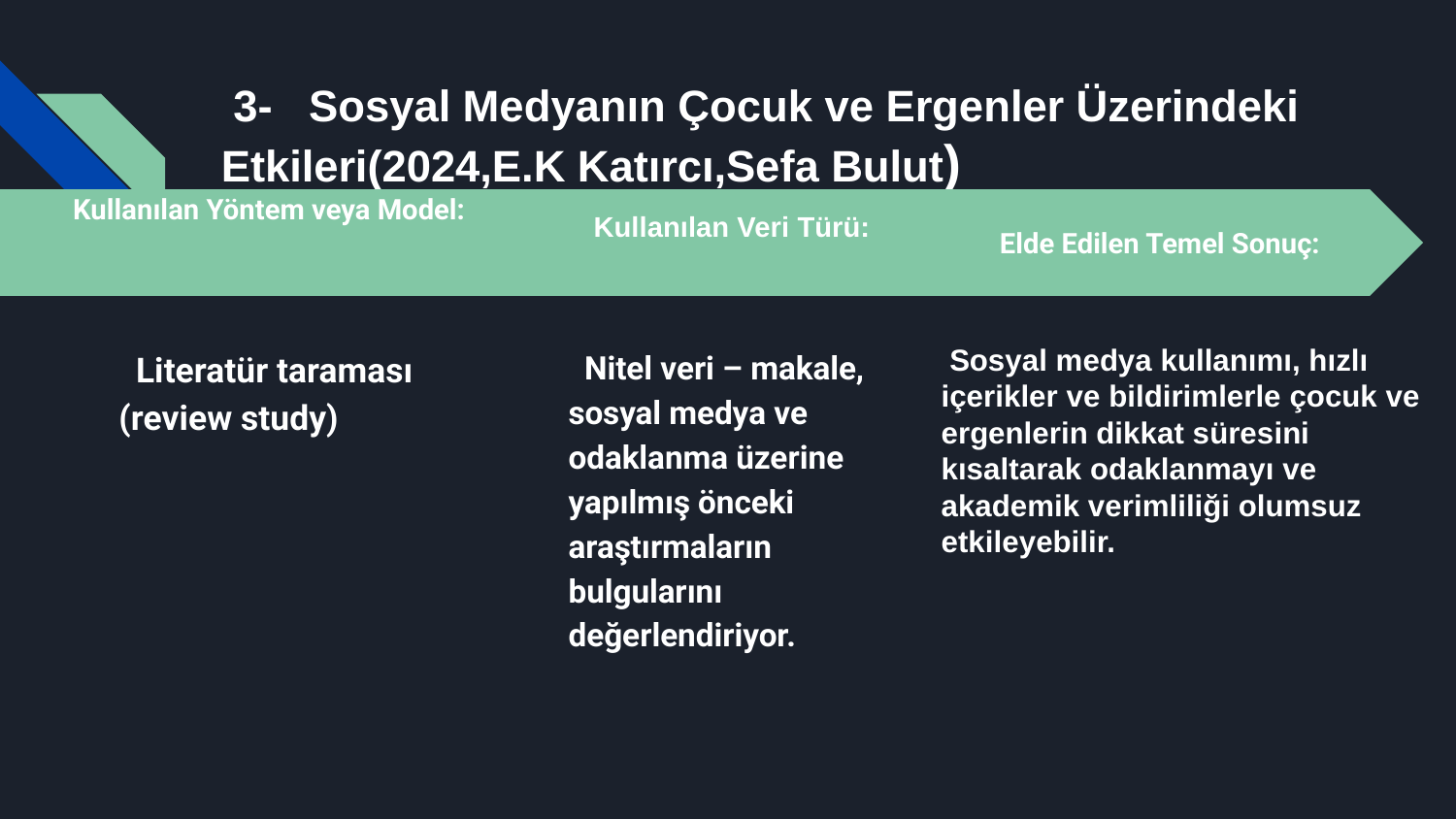

# 3-   Sosyal Medyanın Çocuk ve Ergenler Üzerindeki Etkileri(2024,E.K Katırcı,Sefa Bulut)

Kullanılan Veri Türü:

  Nitel veri – makale, sosyal medya ve odaklanma üzerine yapılmış önceki araştırmaların bulgularını değerlendiriyor.

Elde Edilen Temel Sonuç:

Kullanılan Yöntem veya Model:

  Literatür taraması (review study)

 Sosyal medya kullanımı, hızlı içerikler ve bildirimlerle çocuk ve ergenlerin dikkat süresini kısaltarak odaklanmayı ve akademik verimliliği olumsuz etkileyebilir.